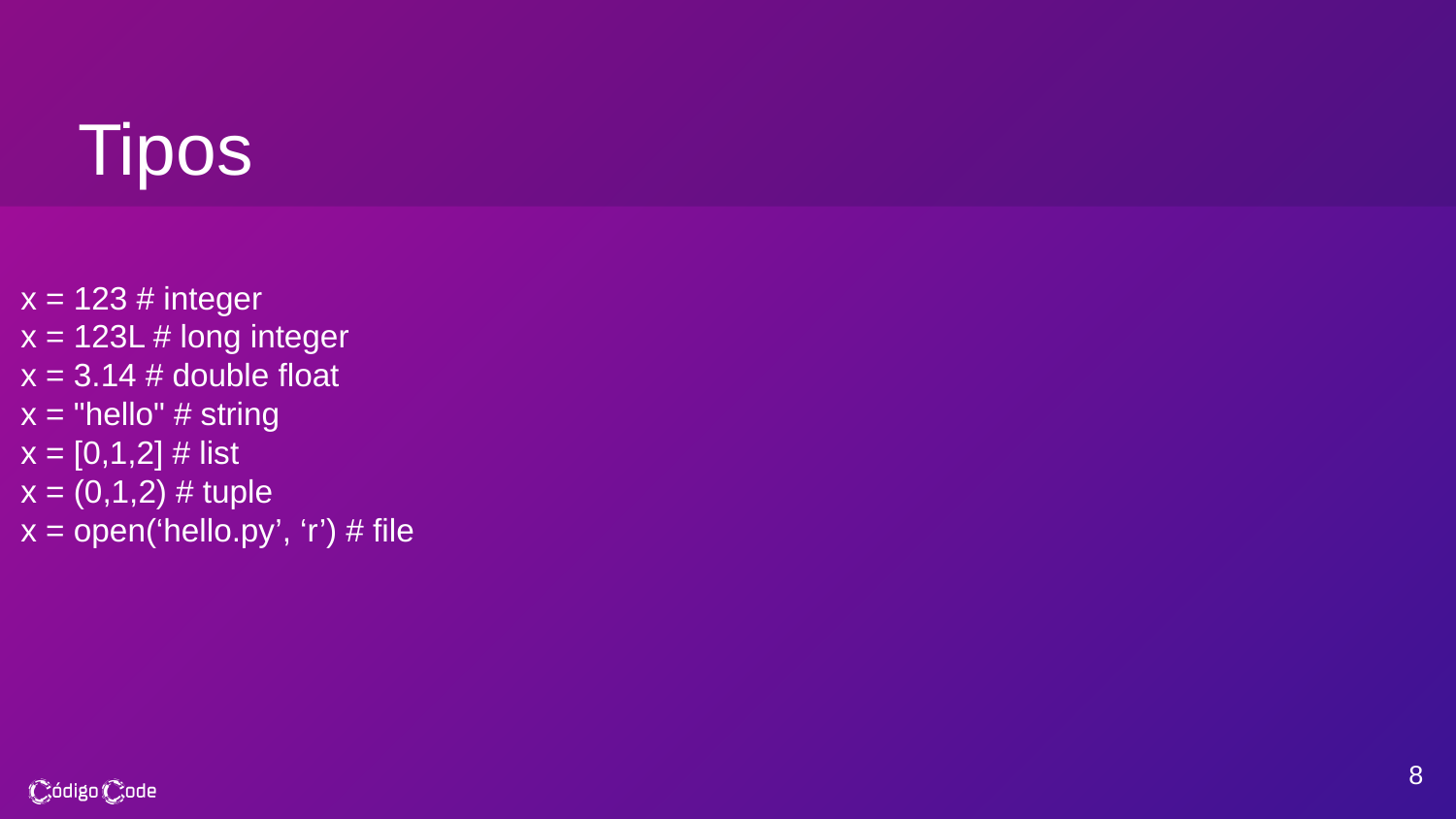

# Tipos
x = 123 # integer
x = 123L # long integer
x = 3.14 # double float
x = "hello" # string
x = [0,1,2] # list
x = (0,1,2) # tuple
x = open(‘hello.py’, ‘r’) # file
8